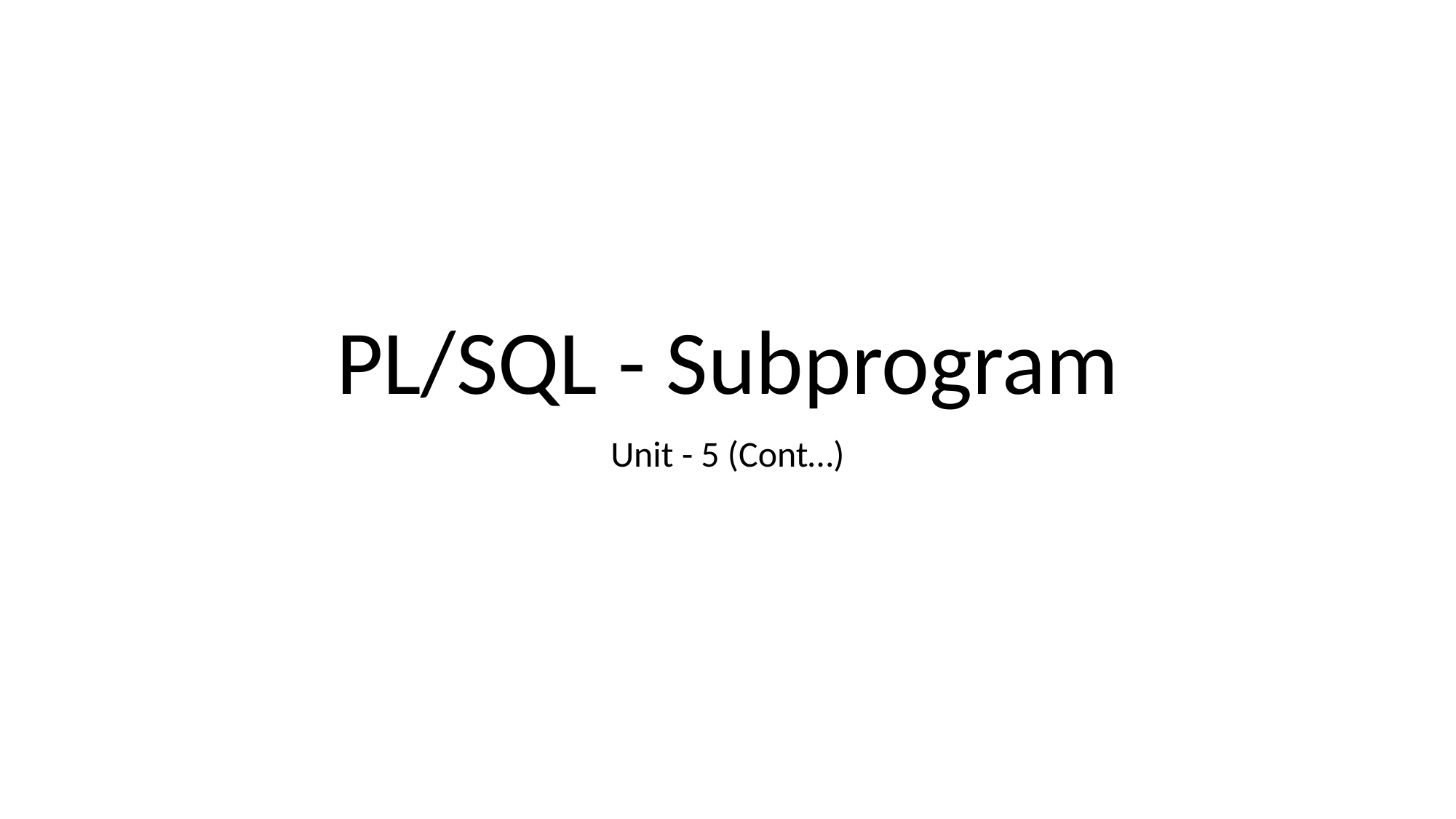

# PL/SQL - Subprogram
Unit - 5 (Cont…)